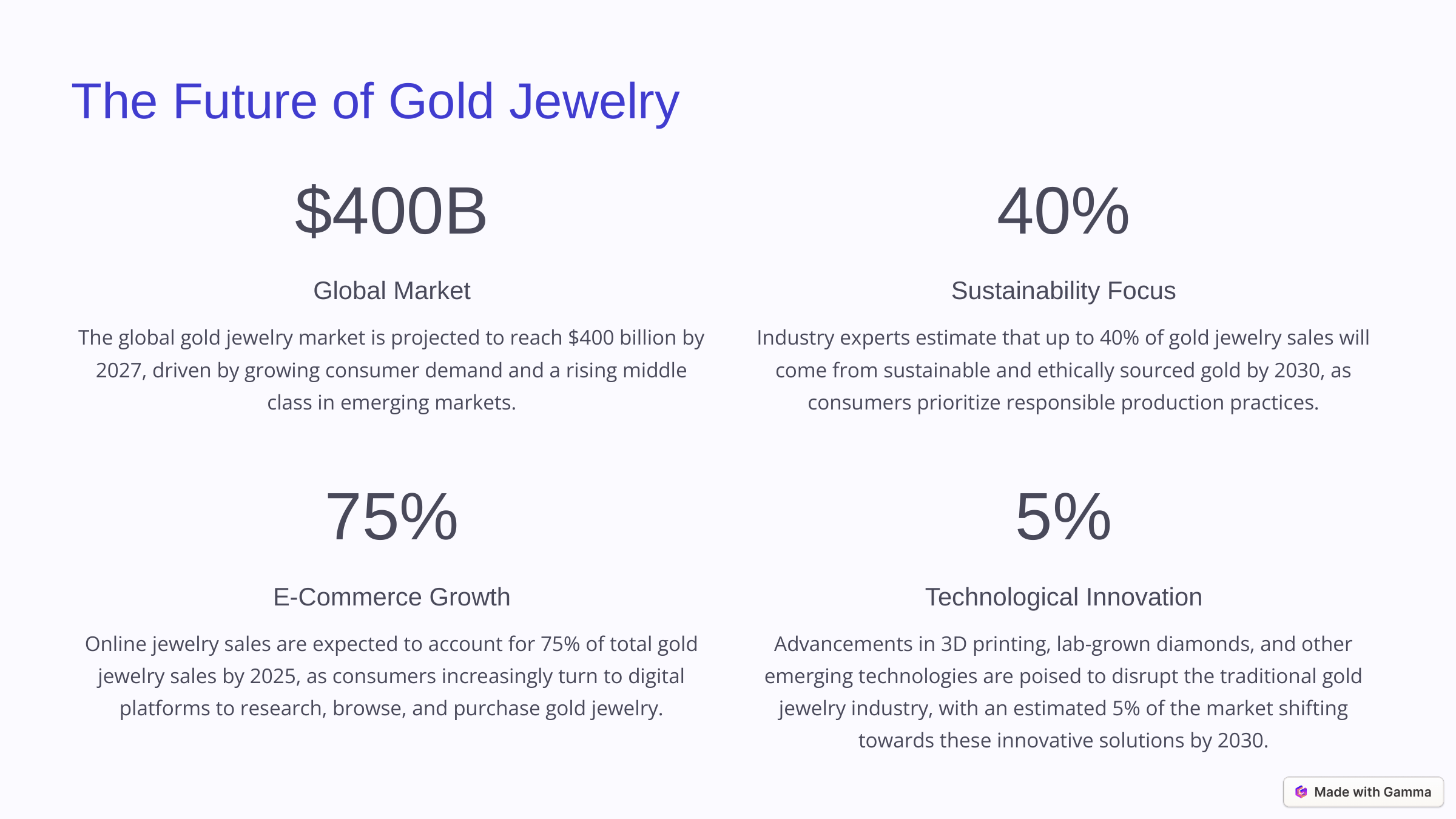

The Future of Gold Jewelry
$400B
40%
Global Market
Sustainability Focus
The global gold jewelry market is projected to reach $400 billion by 2027, driven by growing consumer demand and a rising middle class in emerging markets.
Industry experts estimate that up to 40% of gold jewelry sales will come from sustainable and ethically sourced gold by 2030, as consumers prioritize responsible production practices.
75%
5%
E-Commerce Growth
Technological Innovation
Online jewelry sales are expected to account for 75% of total gold jewelry sales by 2025, as consumers increasingly turn to digital platforms to research, browse, and purchase gold jewelry.
Advancements in 3D printing, lab-grown diamonds, and other emerging technologies are poised to disrupt the traditional gold jewelry industry, with an estimated 5% of the market shifting towards these innovative solutions by 2030.